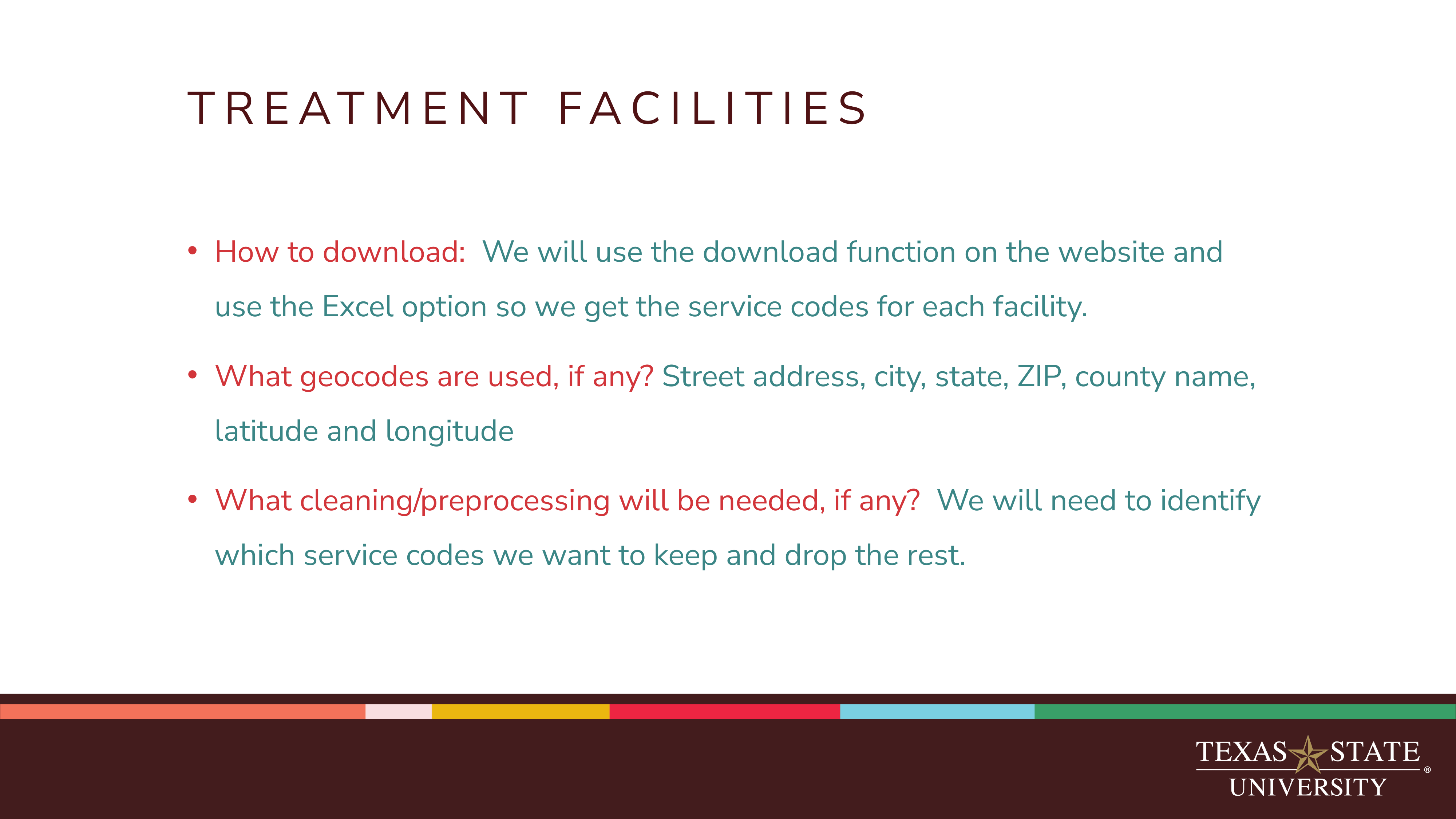

# TREATMENT FACILITIES
How to download:  We will use the download function on the website and use the Excel option so we get the service codes for each facility.
What geocodes are used, if any? Street address, city, state, ZIP, county name, latitude and longitude
What cleaning/preprocessing will be needed, if any?  We will need to identify which service codes we want to keep and drop the rest.